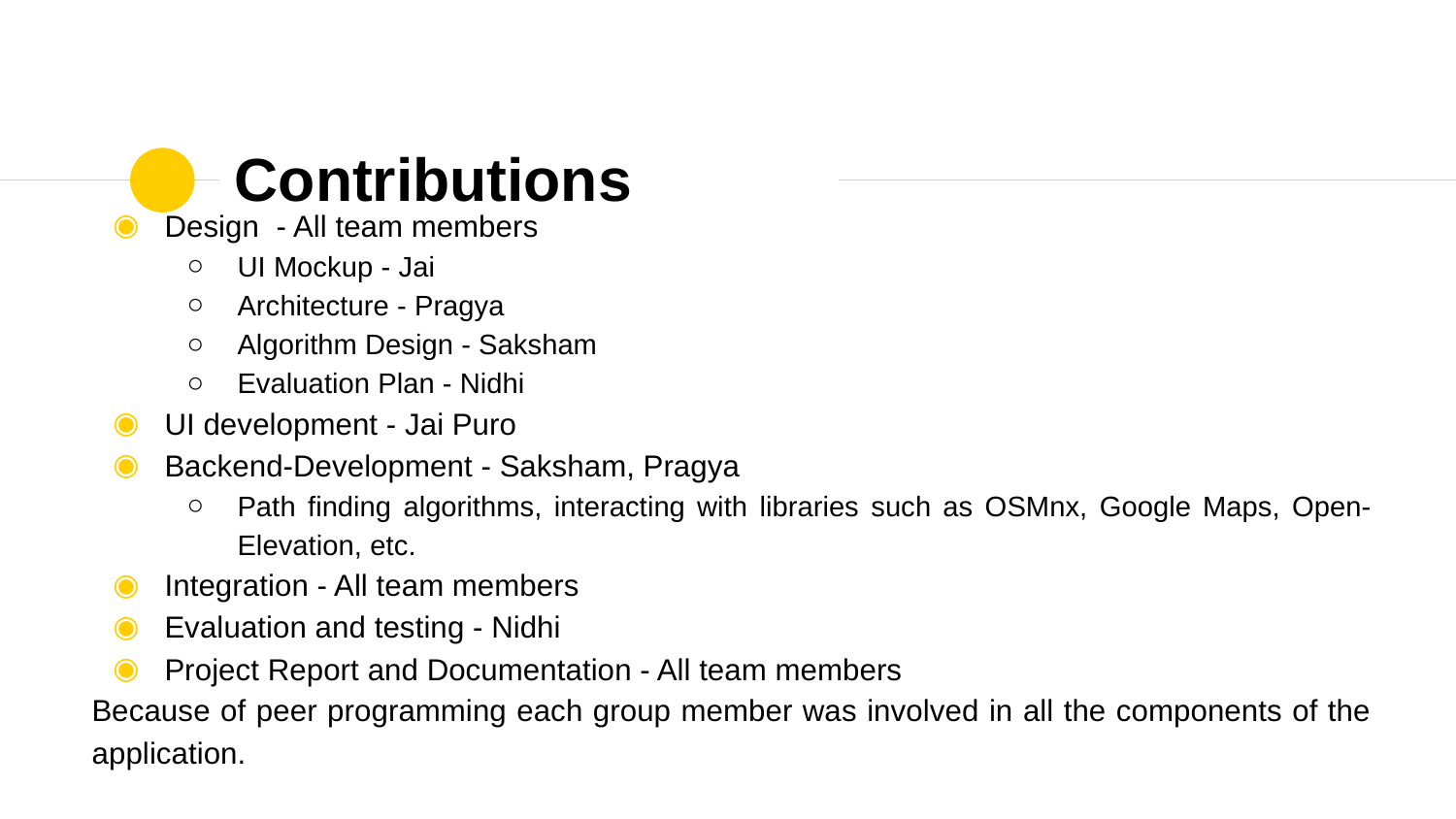

# Contributions

Design  - All team members
UI Mockup - Jai
Architecture - Pragya
Algorithm Design - Saksham
Evaluation Plan - Nidhi
UI development - Jai Puro
Backend-Development - Saksham, Pragya
Path finding algorithms, interacting with libraries such as OSMnx, Google Maps, Open-Elevation, etc.
Integration - All team members
Evaluation and testing - Nidhi
Project Report and Documentation - All team members
Because of peer programming each group member was involved in all the components of the application.